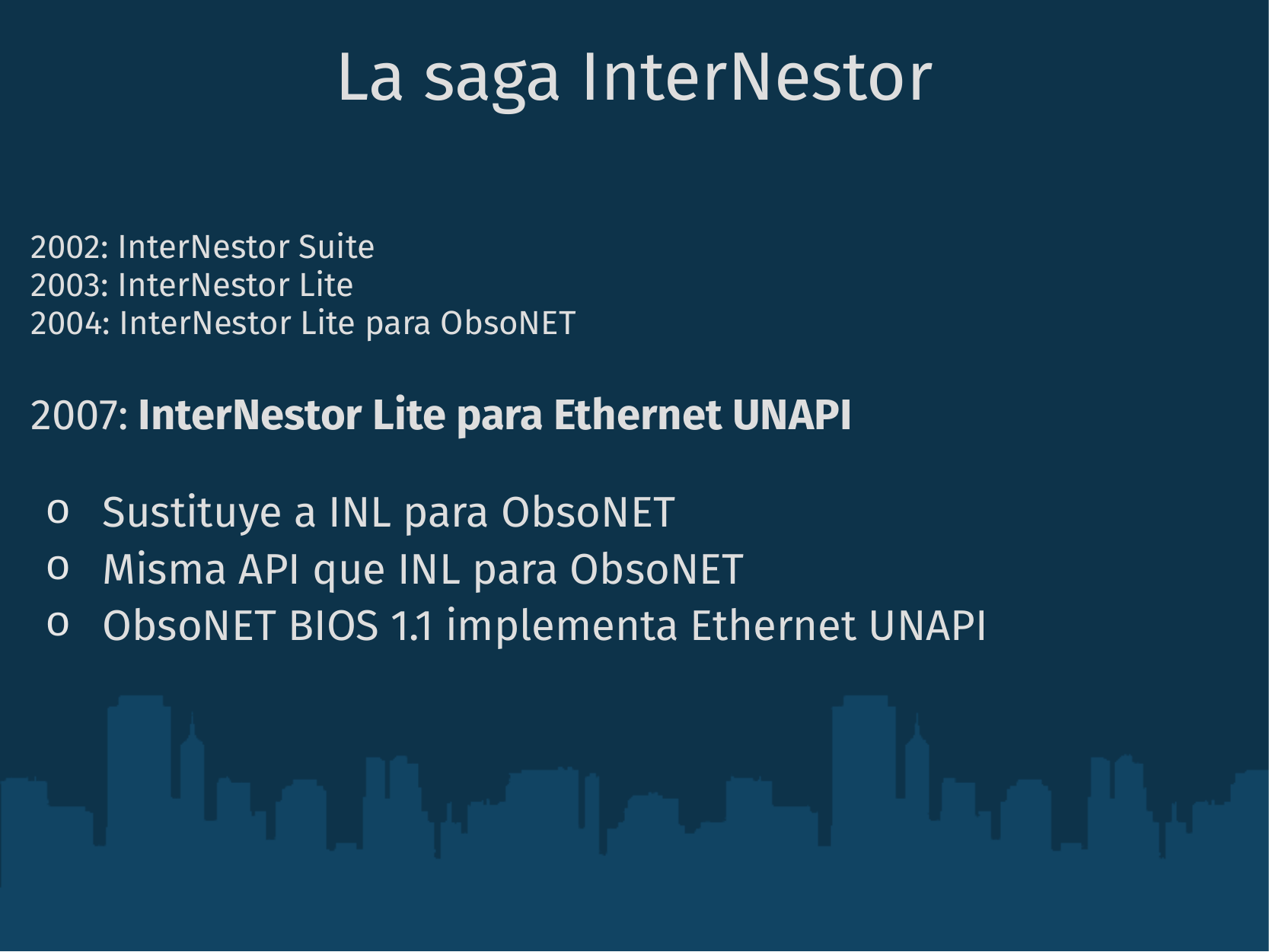

# La saga InterNestor
2002: InterNestor Suite
2003: InterNestor Lite
2004: InterNestor Lite para ObsoNET

2007: InterNestor Lite para Ethernet UNAPI

Sustituye a INL para ObsoNET
Misma API que INL para ObsoNET
ObsoNET BIOS 1.1 implementa Ethernet UNAPI